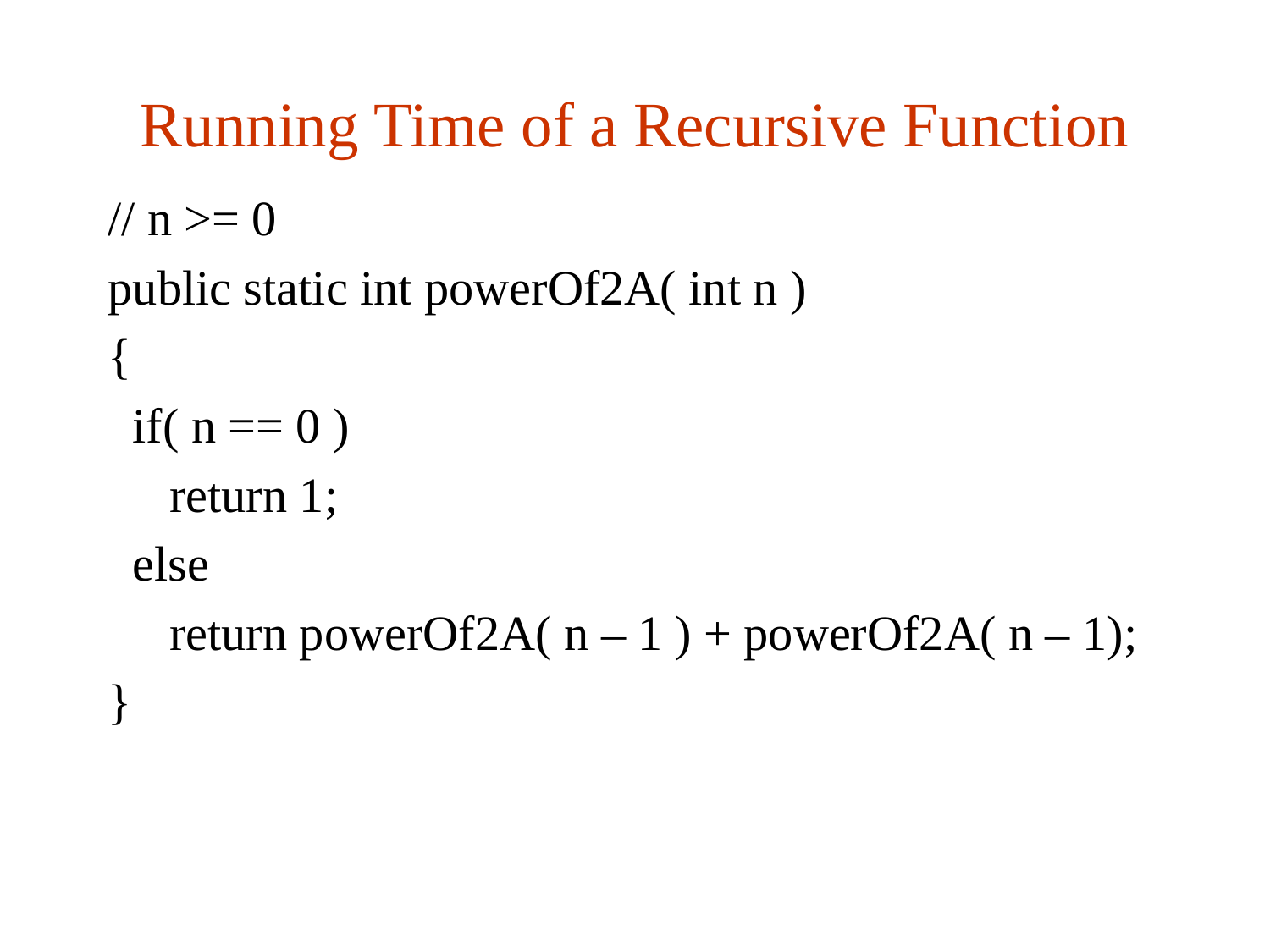

# Running Time of a Recursive Function
// n >= 0
public static int powerOf2A( int n )
{
  if( n == 0 )
     return 1;
  else
     return powerOf2A( n – 1 ) + powerOf2A( n – 1);
}